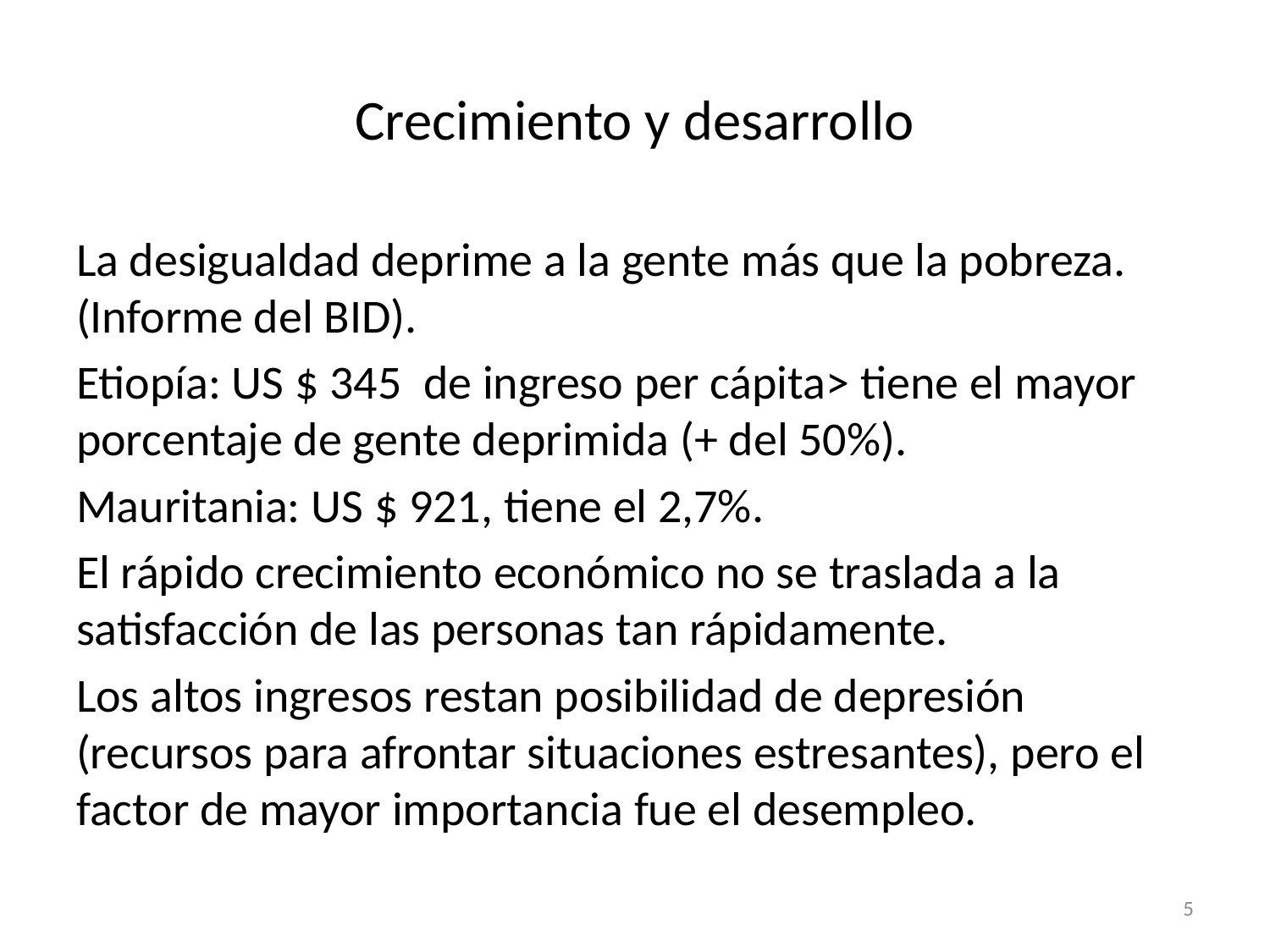

# Crecimiento y desarrollo
La desigualdad deprime a la gente más que la pobreza. (Informe del BID).
Etiopía: US $ 345  de ingreso per cápita> tiene el mayor porcentaje de gente deprimida (+ del 50%).
Mauritania: US $ 921, tiene el 2,7%.
El rápido crecimiento económico no se traslada a la satisfacción de las personas tan rápidamente.
Los altos ingresos restan posibilidad de depresión (recursos para afrontar situaciones estresantes), pero el factor de mayor importancia fue el desempleo.
5